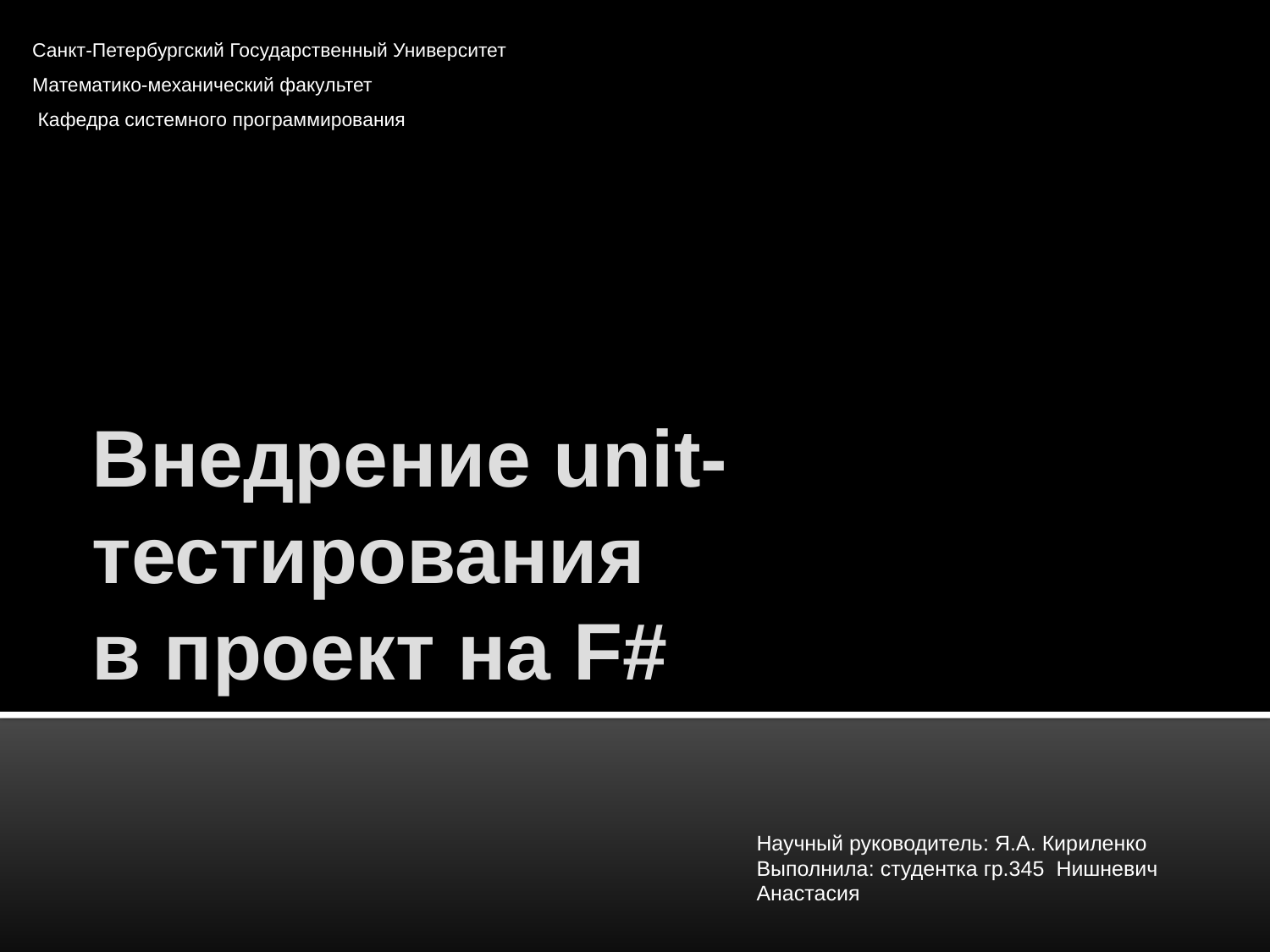

Санкт-Петербургский Государственный Университет
Математико-механический факультет
 Кафедра системного программирования
# Внедрение unit-тестирования в проект на F#
Научный руководитель: Я.А. Кириленко
Выполнила: студентка гр.345  Нишневич Анастасия